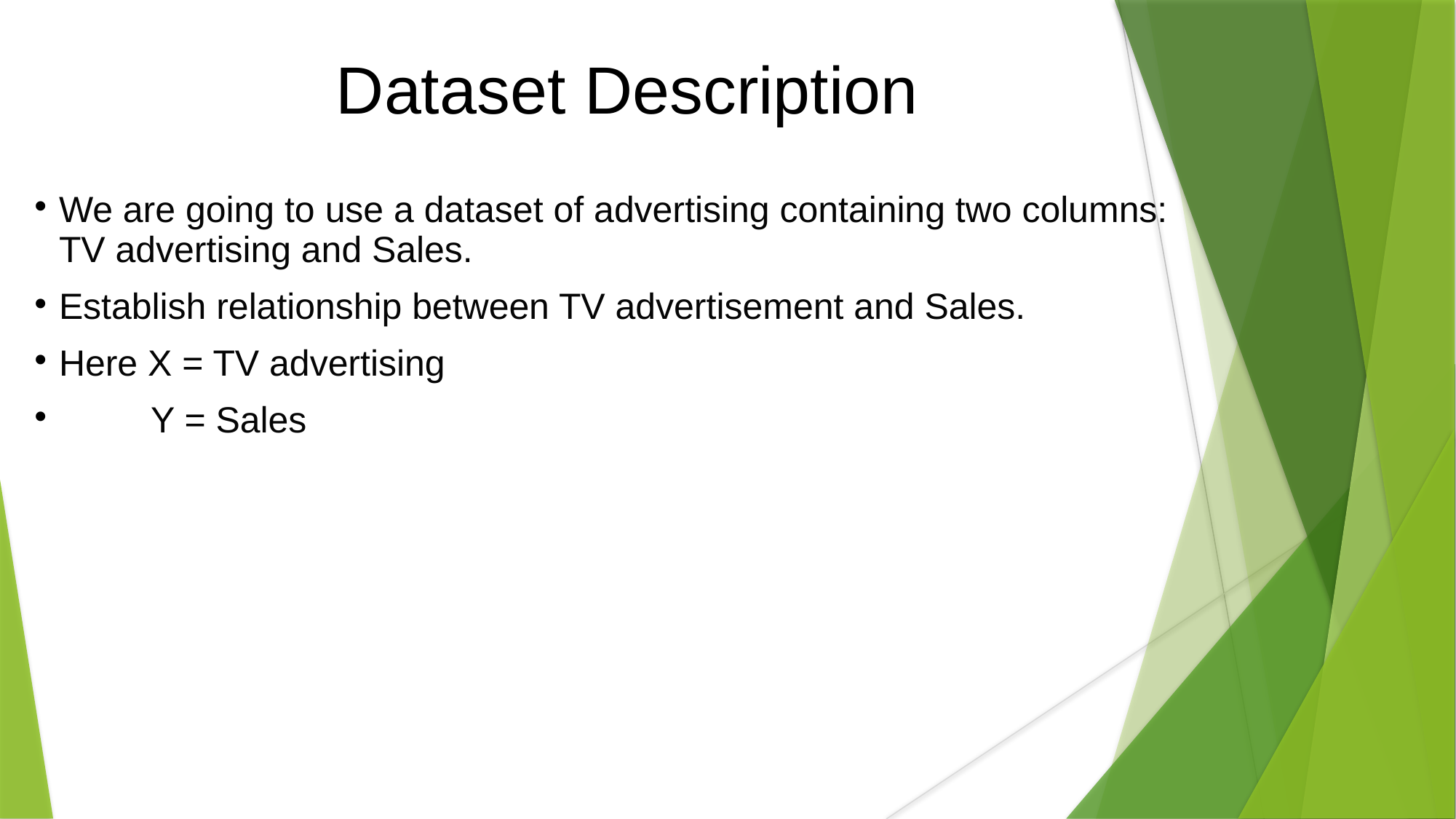

Dataset Description
We are going to use a dataset of advertising containing two columns: TV advertising and Sales.
Establish relationship between TV advertisement and Sales.
Here X = TV advertising
         Y = Sales